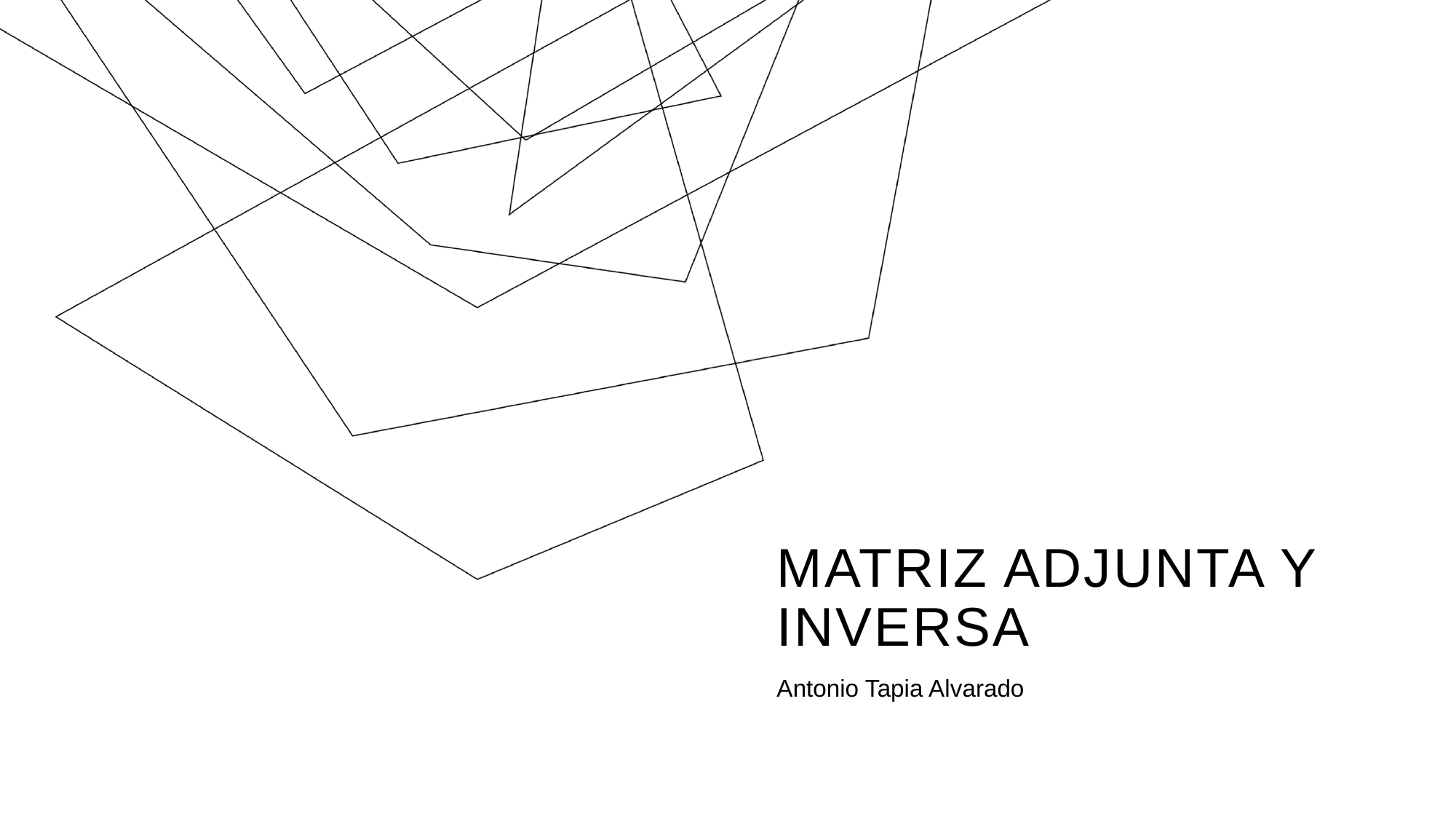

# Matriz adjunta y inversa
Antonio Tapia Alvarado